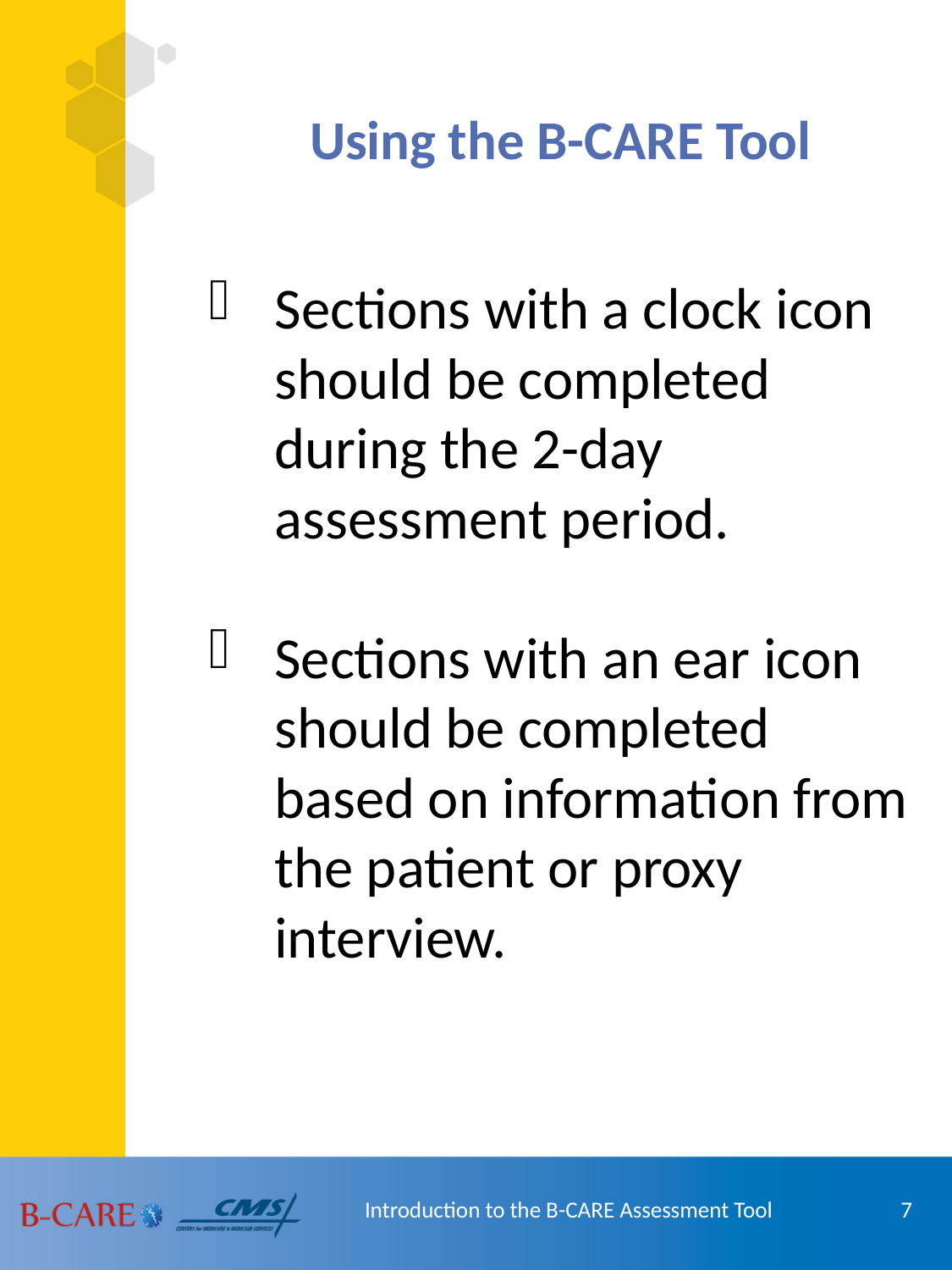

# Using the B-CARE Tool
Sections with a clock icon should be completed during the 2-day assessment period.

Sections with an ear icon should be completed based on information from the patient or proxy interview.

7
Introduction to the B-CARE Assessment Tool